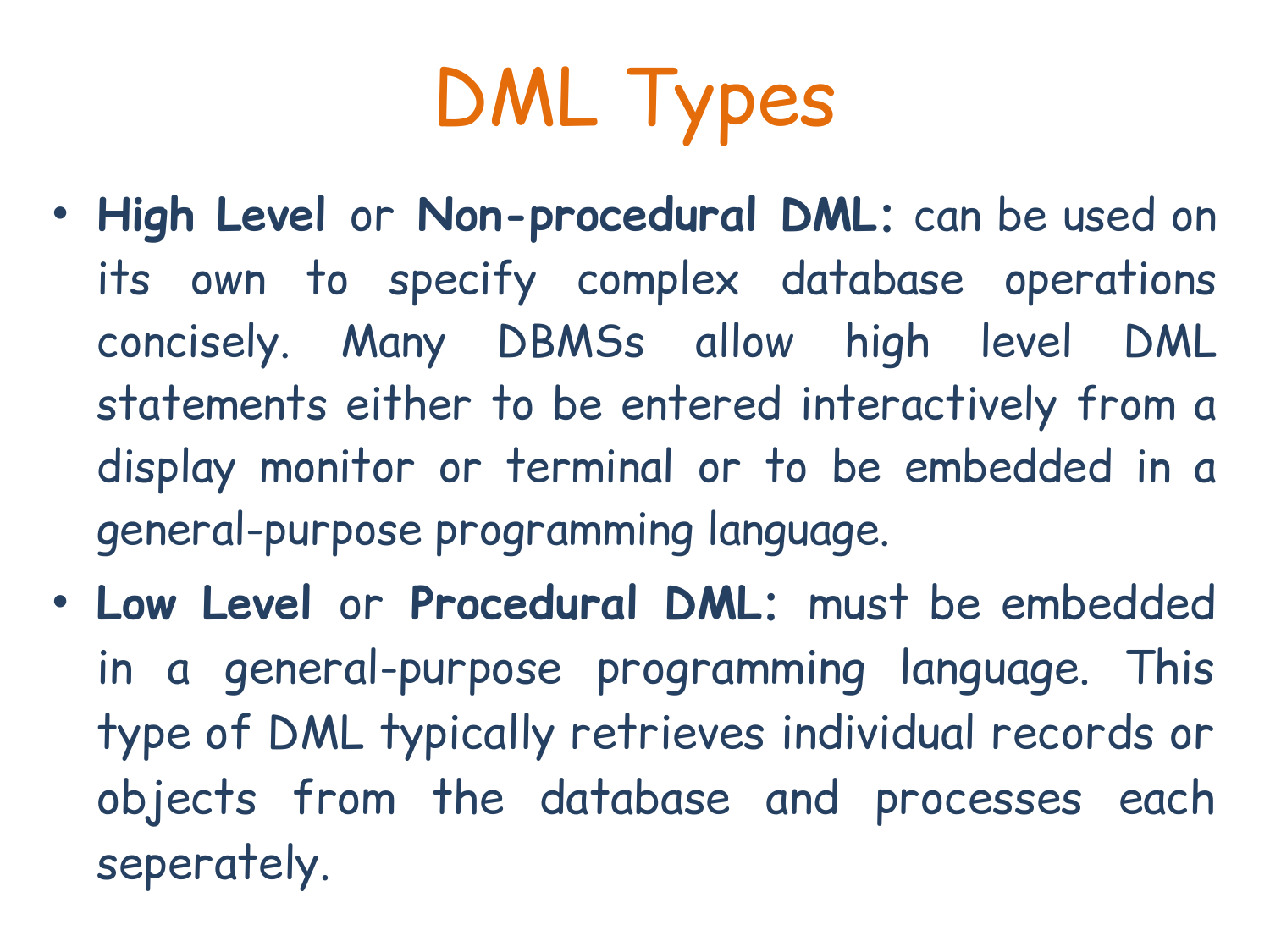

# DML Types
High Level or Non-procedural DML: can be used on its own to specify complex database operations concisely. Many DBMSs allow high level DML statements either to be entered interactively from a display monitor or terminal or to be embedded in a general-purpose programming language.
Low Level or Procedural DML: must be embedded in a general-purpose programming language. This type of DML typically retrieves individual records or objects from the database and processes each seperately.